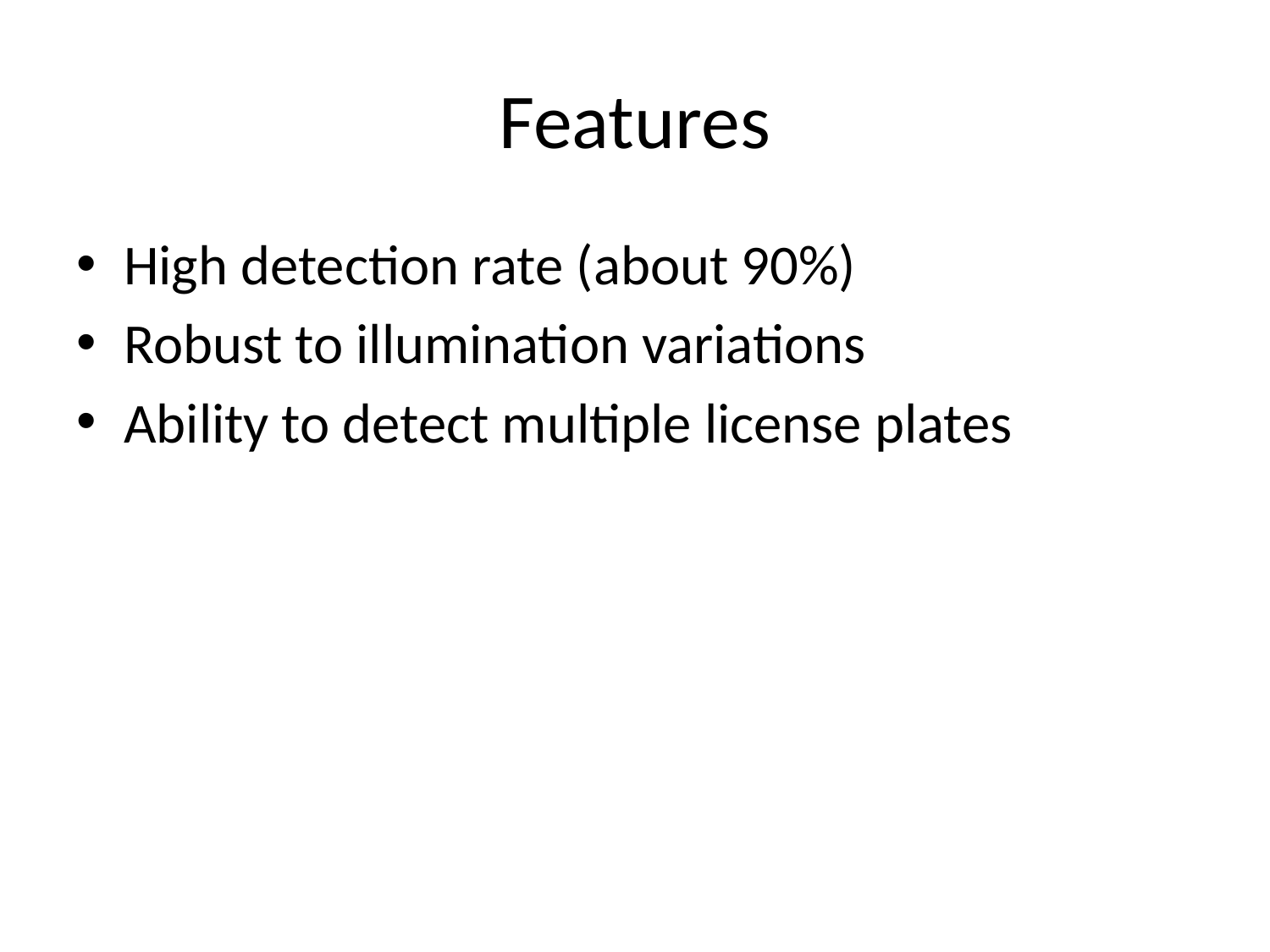

# Features
High detection rate (about 90%)
Robust to illumination variations
Ability to detect multiple license plates